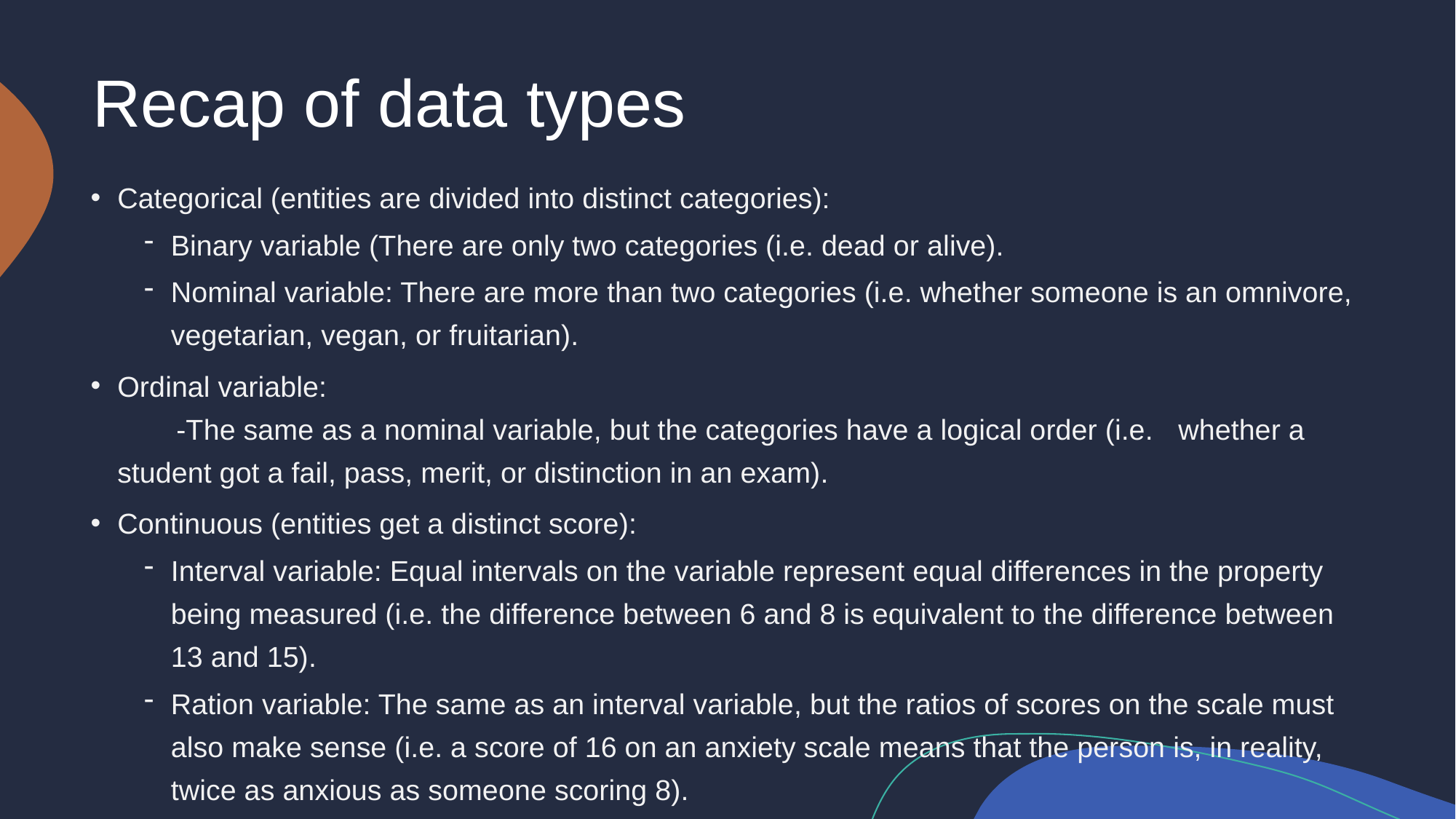

# Recap of data types
Categorical (entities are divided into distinct categories):
Binary variable (There are only two categories (i.e. dead or alive).
Nominal variable: There are more than two categories (i.e. whether someone is an omnivore, vegetarian, vegan, or fruitarian).
Ordinal variable:
	-The same as a nominal variable, but the categories have a logical order (i.e. 	whether a student got a fail, pass, merit, or distinction in an exam).
Continuous (entities get a distinct score):
Interval variable: Equal intervals on the variable represent equal differences in the property being measured (i.e. the difference between 6 and 8 is equivalent to the difference between 13 and 15).
Ration variable: The same as an interval variable, but the ratios of scores on the scale must also make sense (i.e. a score of 16 on an anxiety scale means that the person is, in reality, twice as anxious as someone scoring 8).